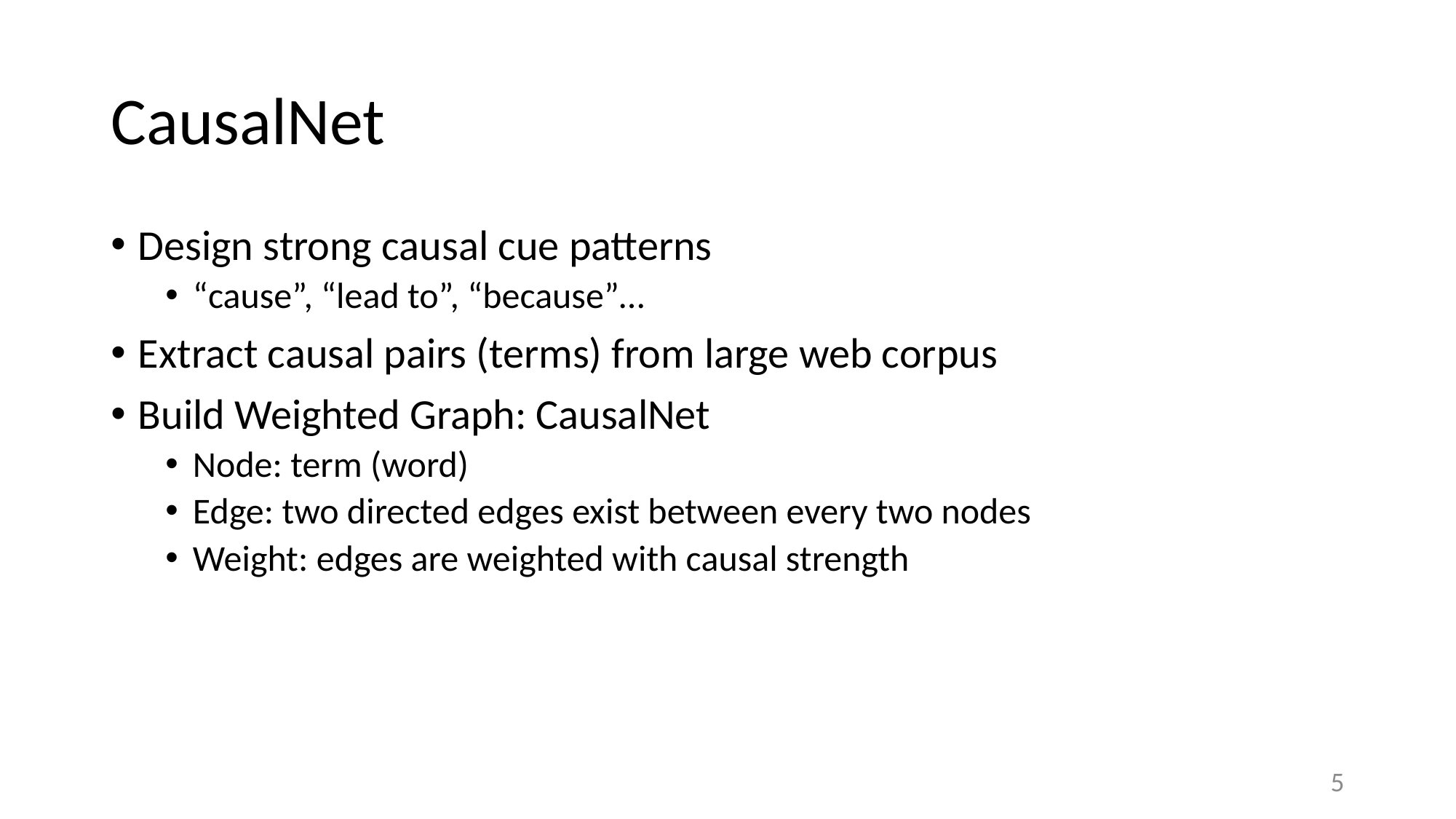

# CausalNet
Design strong causal cue patterns
“cause”, “lead to”, “because”…
Extract causal pairs (terms) from large web corpus
Build Weighted Graph: CausalNet
Node: term (word)
Edge: two directed edges exist between every two nodes
Weight: edges are weighted with causal strength
5